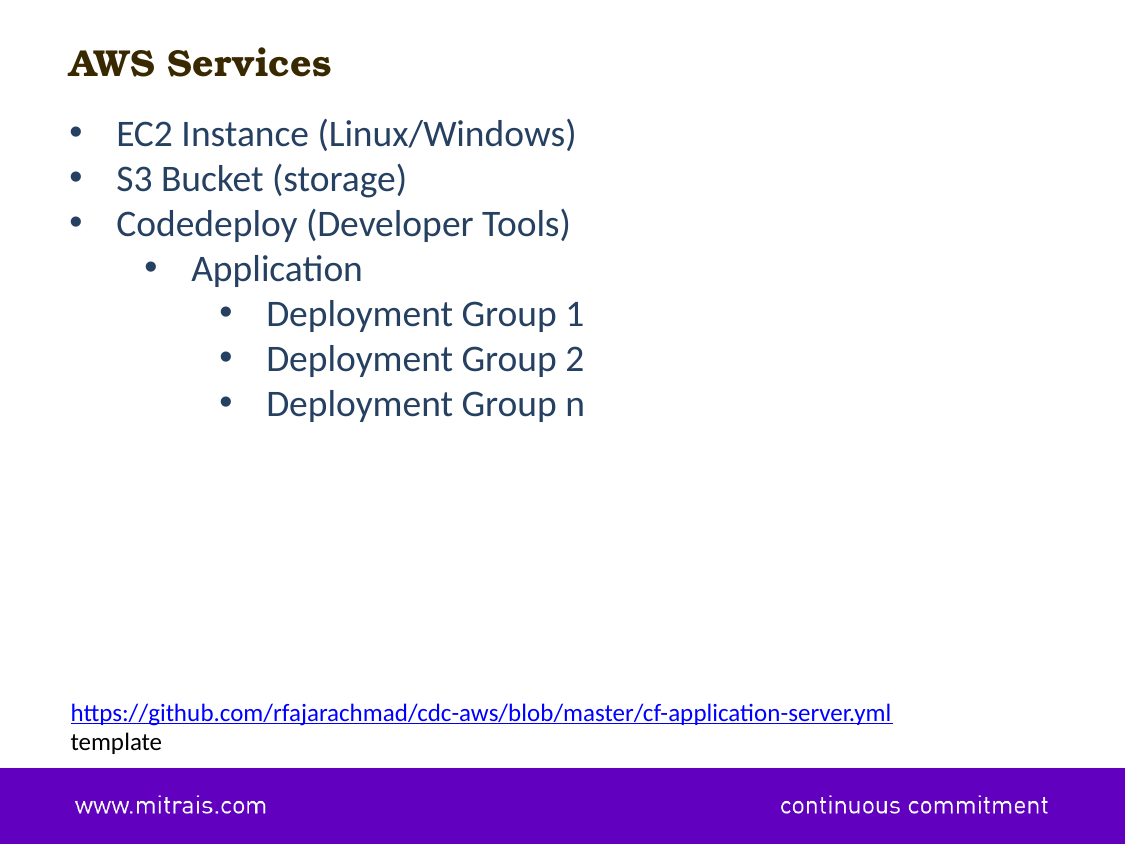

AWS Services
EC2 Instance (Linux/Windows)
S3 Bucket (storage)
Codedeploy (Developer Tools)
Application
Deployment Group 1
Deployment Group 2
Deployment Group n

https://github.com/rfajarachmad/cdc-aws/blob/master/cf-application-server.yml
template